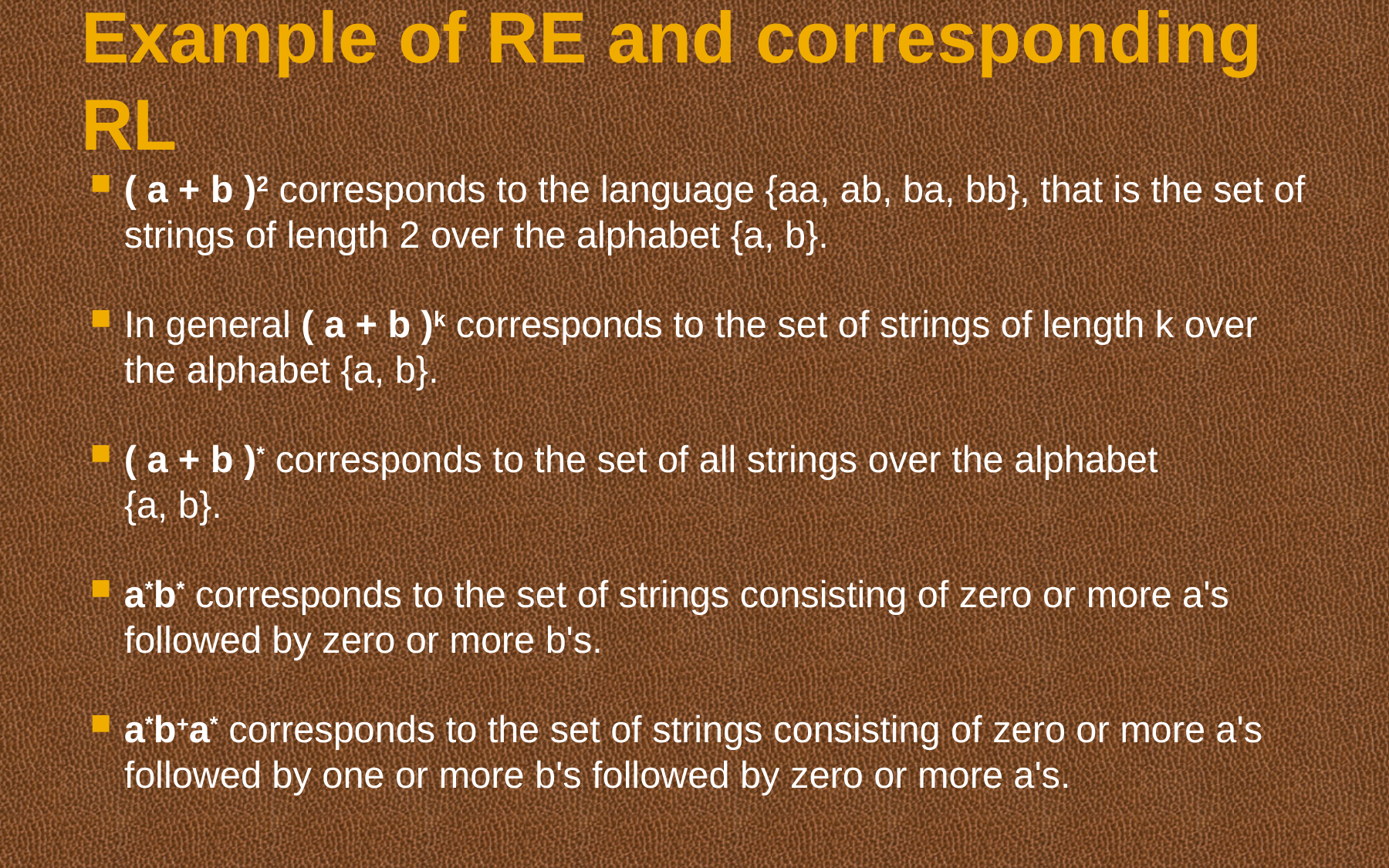

# Example of RE and corresponding RL
( a + b )2 corresponds to the language {aa, ab, ba, bb}, that is the set of strings of length 2 over the alphabet {a, b}.

In general ( a + b )k corresponds to the set of strings of length k over the alphabet {a, b}.

( a + b )* corresponds to the set of all strings over the alphabet
	{a, b}.
a*b* corresponds to the set of strings consisting of zero or more a's followed by zero or more b's.
a*b+a* corresponds to the set of strings consisting of zero or more a's followed by one or more b's followed by zero or more a's.
13